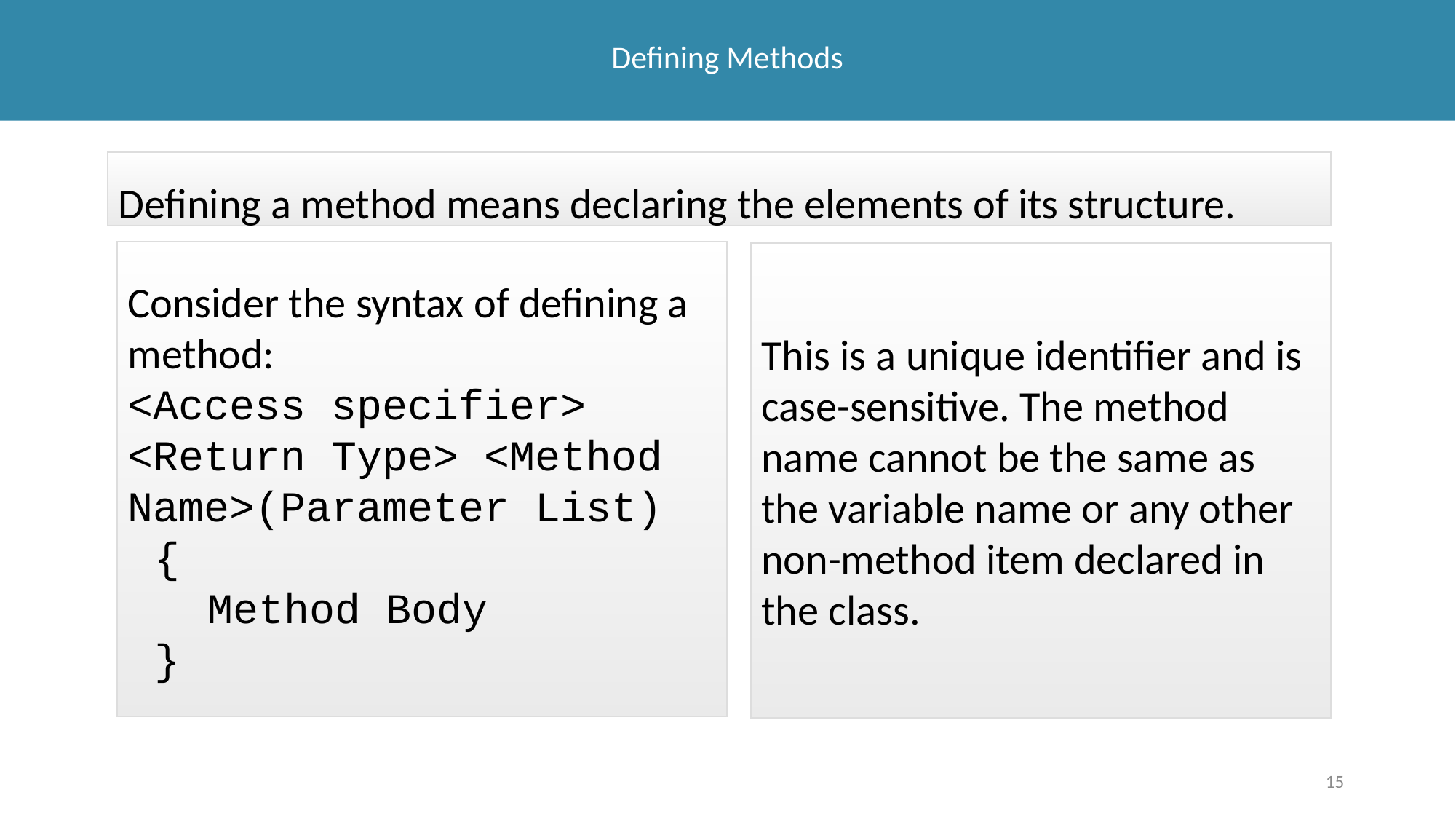

# Defining Methods
Defining a method means declaring the elements of its structure.
Consider the syntax of defining a method:
<Access specifier> <Return Type> <Method Name>(Parameter List)
	{
		Method Body
	}
This is a unique identifier and is
case-sensitive. The method name cannot be the same as the variable name or any other
non-method item declared in the class.
15